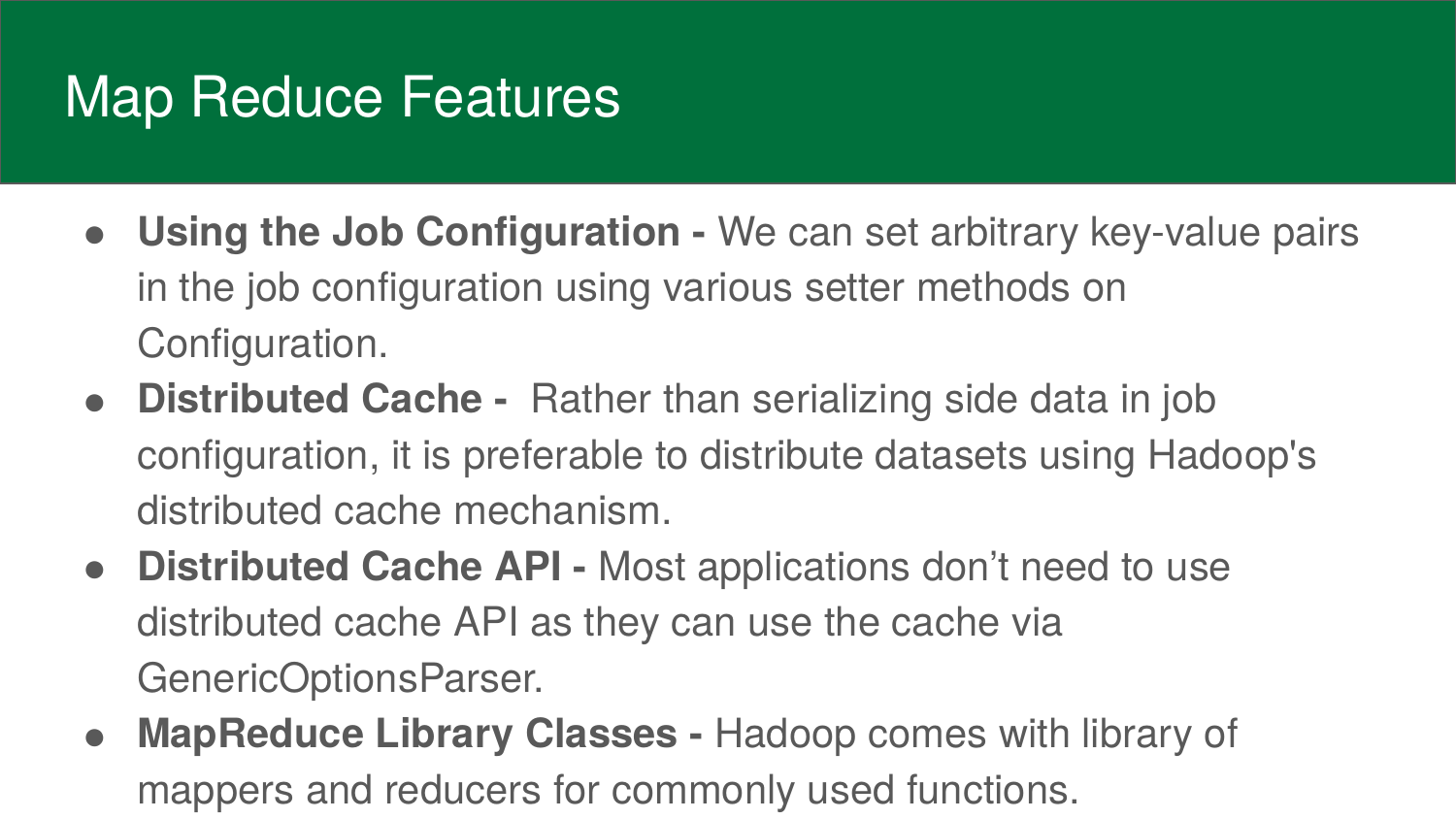

# Map Reduce Features
Using the Job Configuration - We can set arbitrary key-value pairs in the job configuration using various setter methods on Configuration.
Distributed Cache -  Rather than serializing side data in job configuration, it is preferable to distribute datasets using Hadoop's distributed cache mechanism.
Distributed Cache API - Most applications don’t need to use distributed cache API as they can use the cache via GenericOptionsParser.
MapReduce Library Classes - Hadoop comes with library of mappers and reducers for commonly used functions.